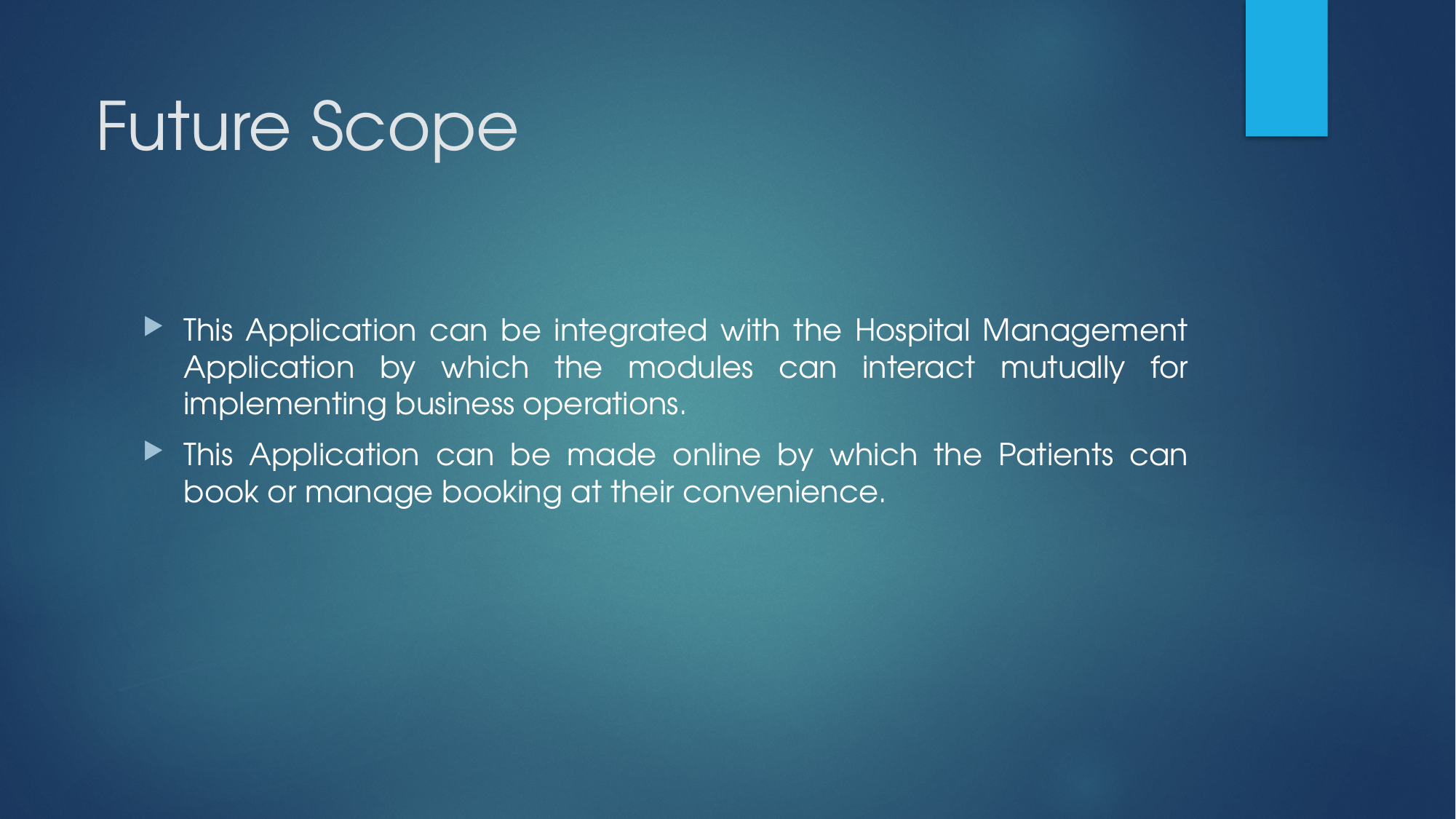

# Future Scope
This Application can be integrated with the Hospital Management Application by which the modules can interact mutually for implementing business operations.
This Application can be made online by which the Patients can book or manage booking at their convenience.